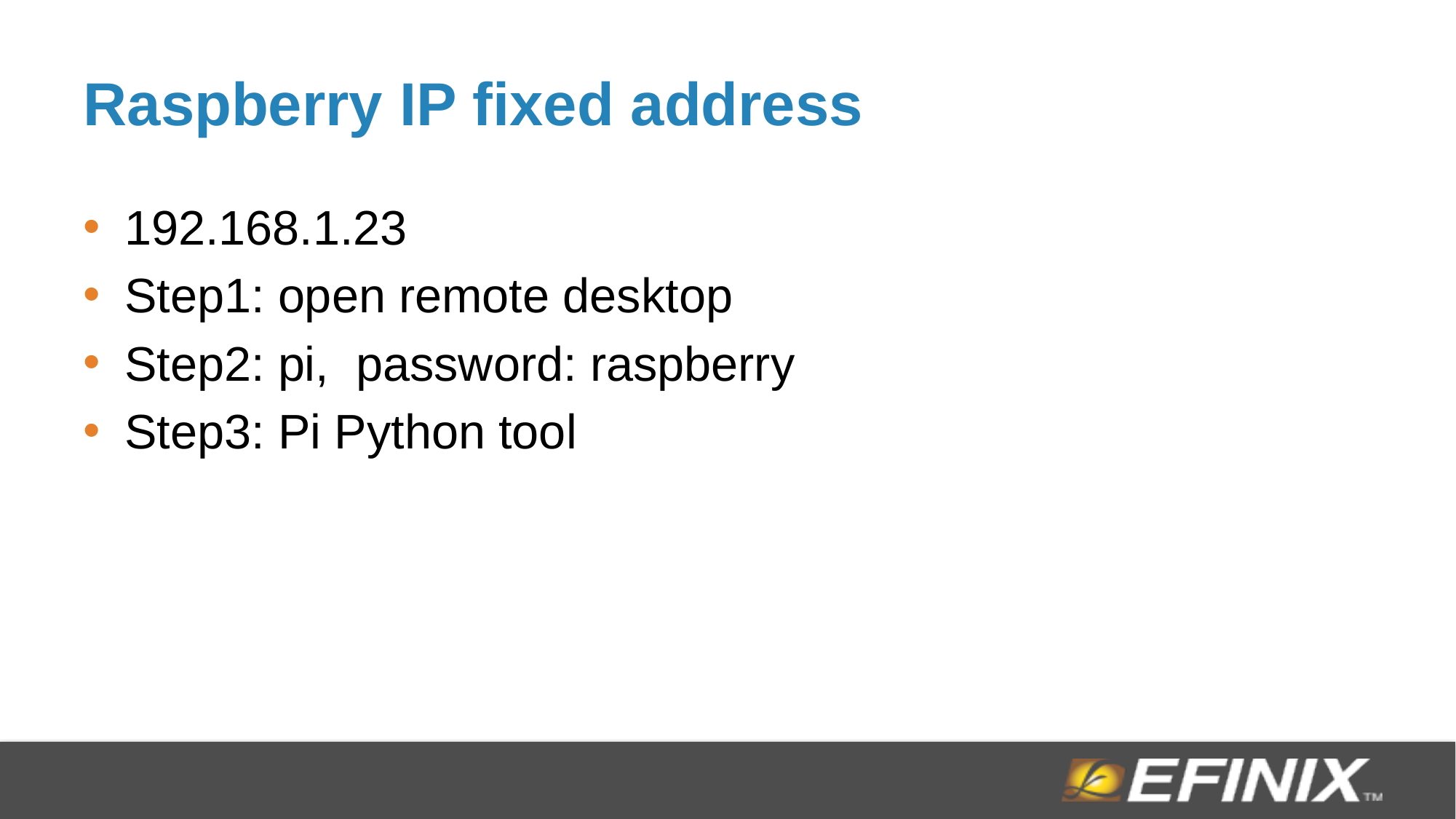

# Raspberry IP fixed address
192.168.1.23
Step1: open remote desktop
Step2: pi,  password: raspberry
Step3: Pi Python tool